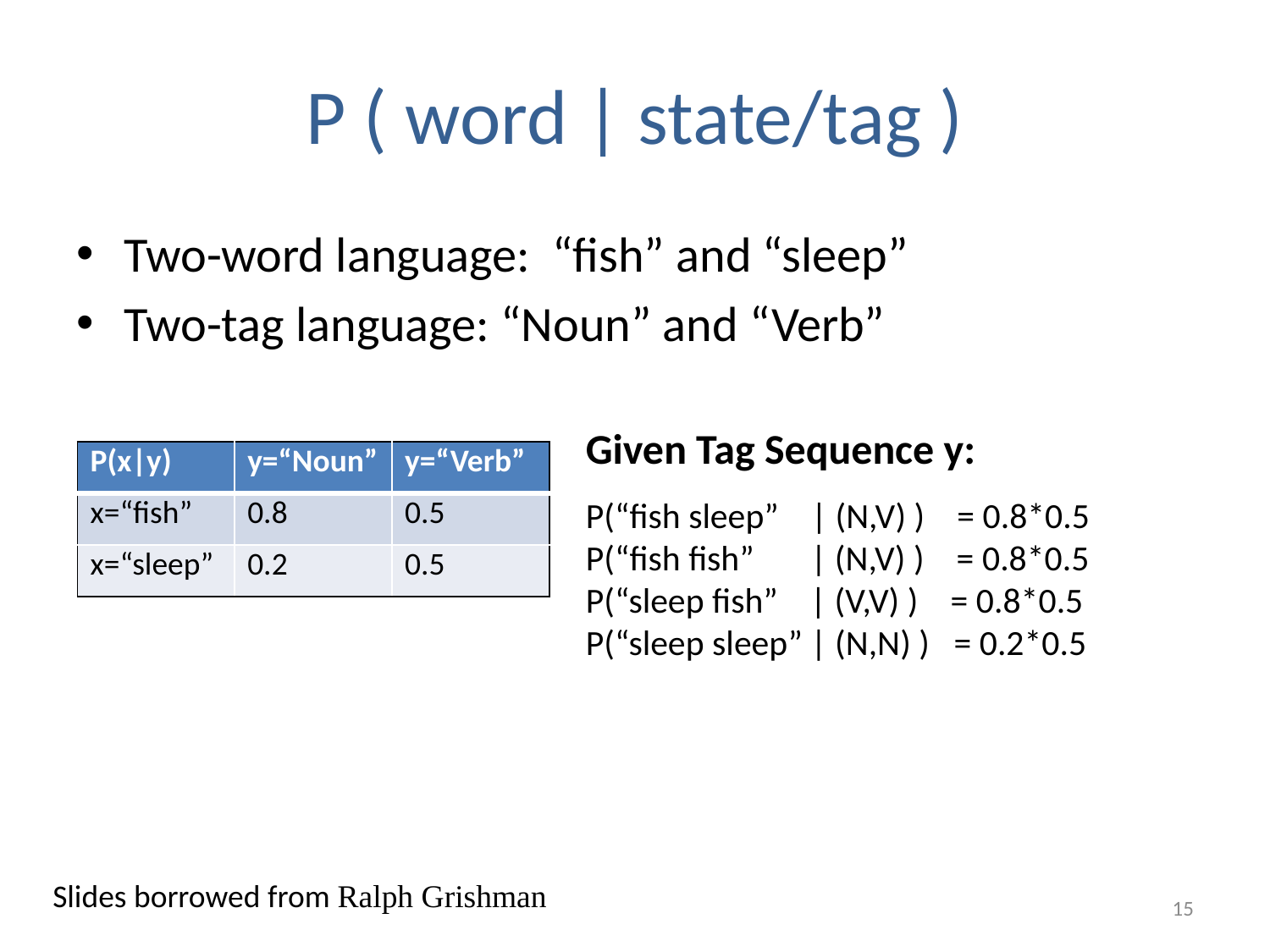

# P ( word | state/tag )
Two-word language:  “fish” and “sleep”
Two-tag language: “Noun” and “Verb”
Given Tag Sequence y:

P(“fish sleep”    | (N,V) )    = 0.8*0.5
P(“fish fish”       | (N,V) )    = 0.8*0.5
P(“sleep fish”    | (V,V) )    = 0.8*0.5
P(“sleep sleep” | (N,N) )   = 0.2*0.5

| P(x|y) | y=“Noun” | y=“Verb” |
| --- | --- | --- |
| x=“fish” | 0.8 | 0.5 |
| x=“sleep” | 0.2 | 0.5 |
Slides borrowed from Ralph Grishman
15